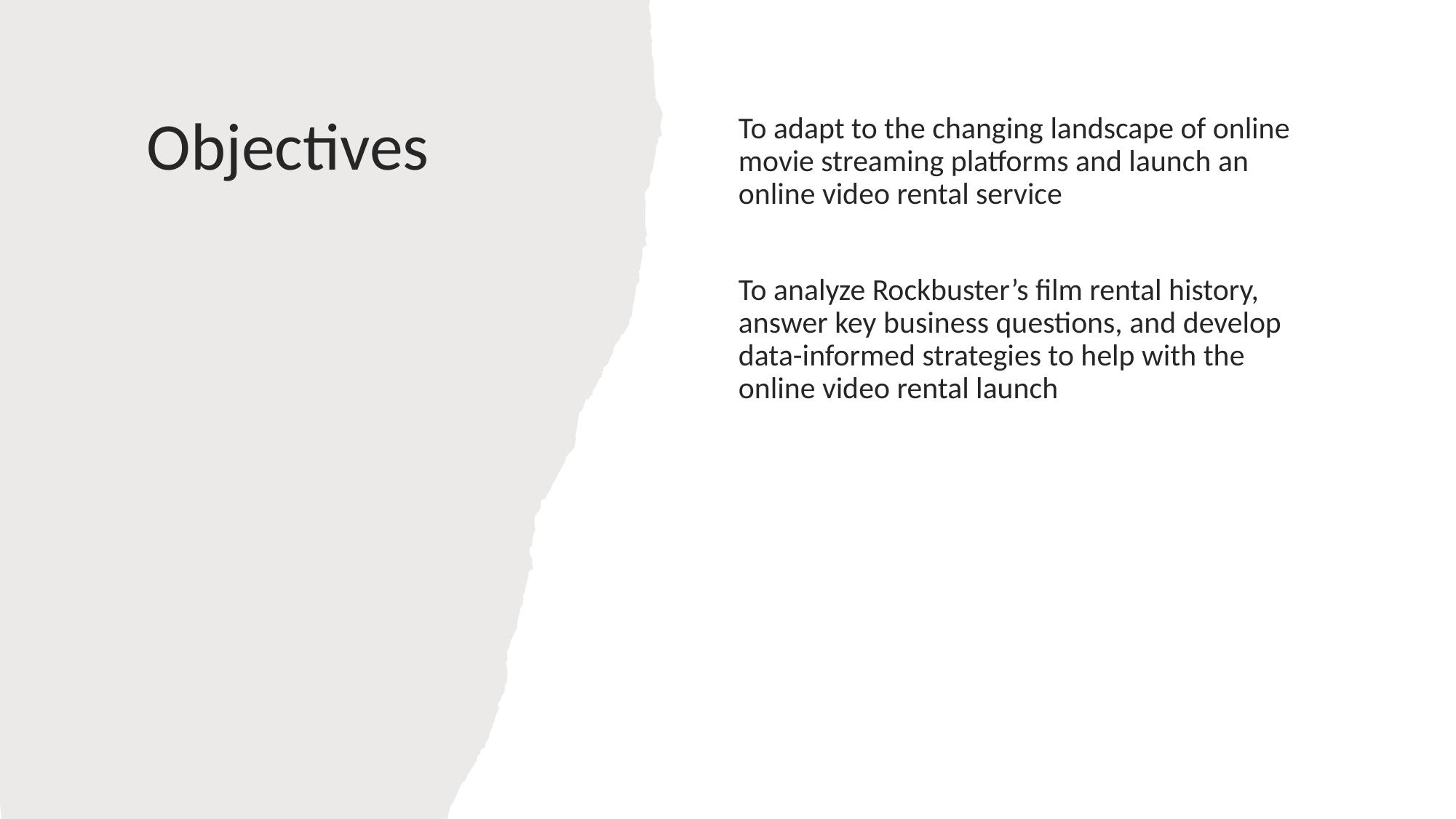

# Objectives
To adapt to the changing landscape of online movie streaming platforms and launch an online video rental service

To analyze Rockbuster’s film rental history, answer key business questions, and develop data-informed strategies to help with the online video rental launch